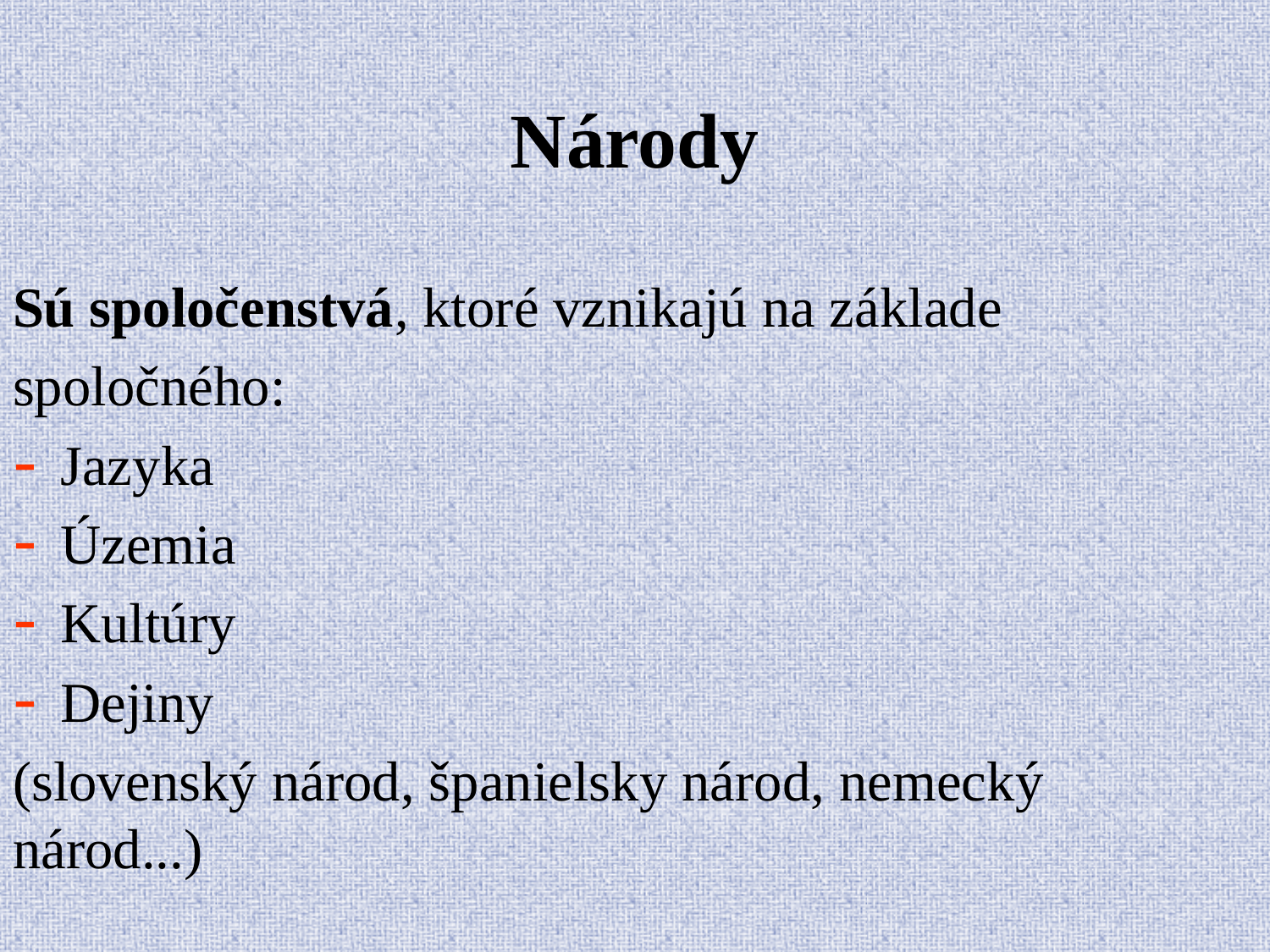

# Národy
Sú spoločenstvá, ktoré vznikajú na základe
spoločného:
Jazyka
Územia
Kultúry
Dejiny
(slovenský národ, španielsky národ, nemecký národ...)